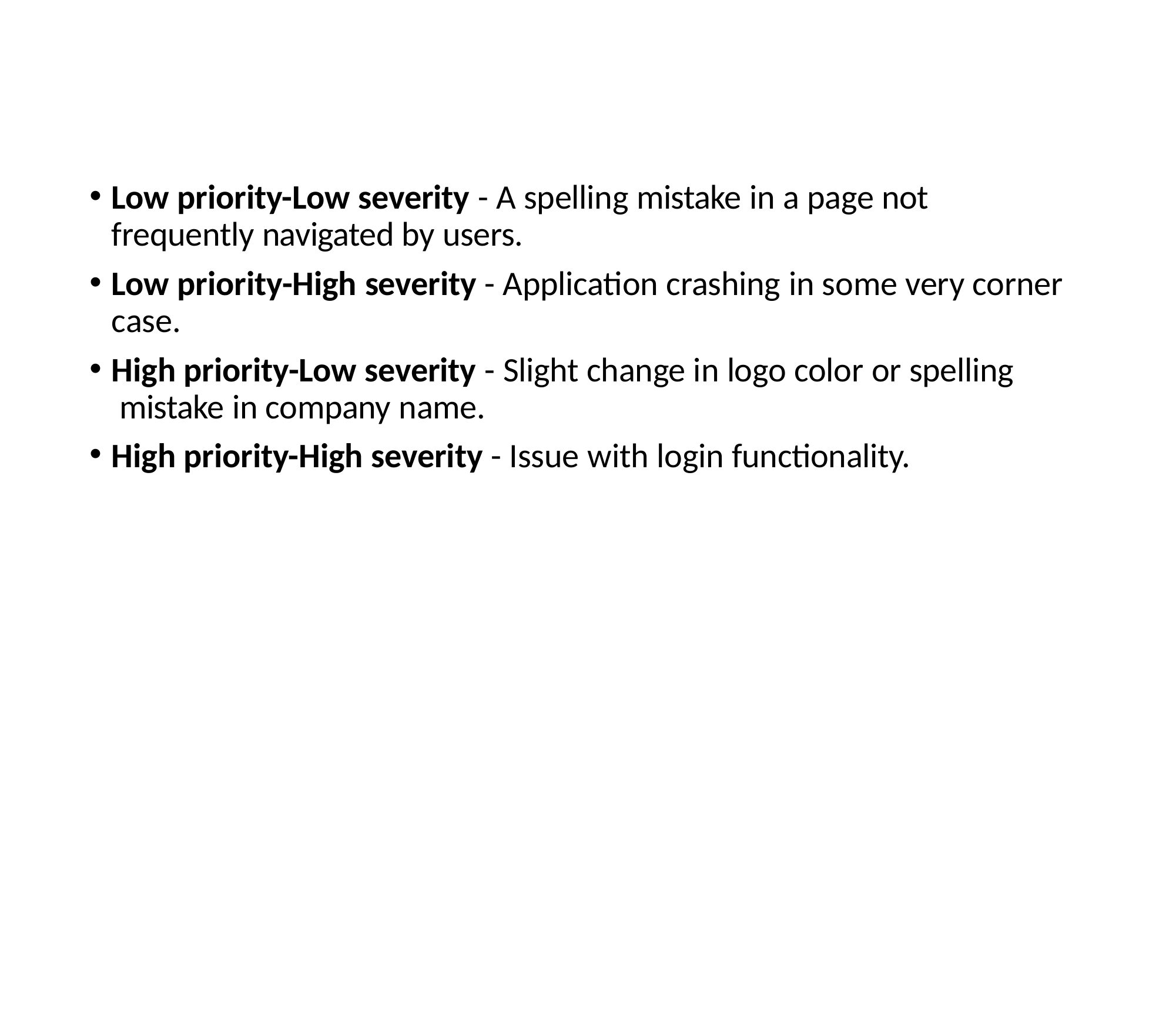

Low priority-Low severity - A spelling mistake in a page not  frequently navigated by users.
Low priority-High severity - Application crashing in some very corner  case.
High priority-Low severity - Slight change in logo color or spelling  mistake in company name.
High priority-High severity - Issue with login functionality.